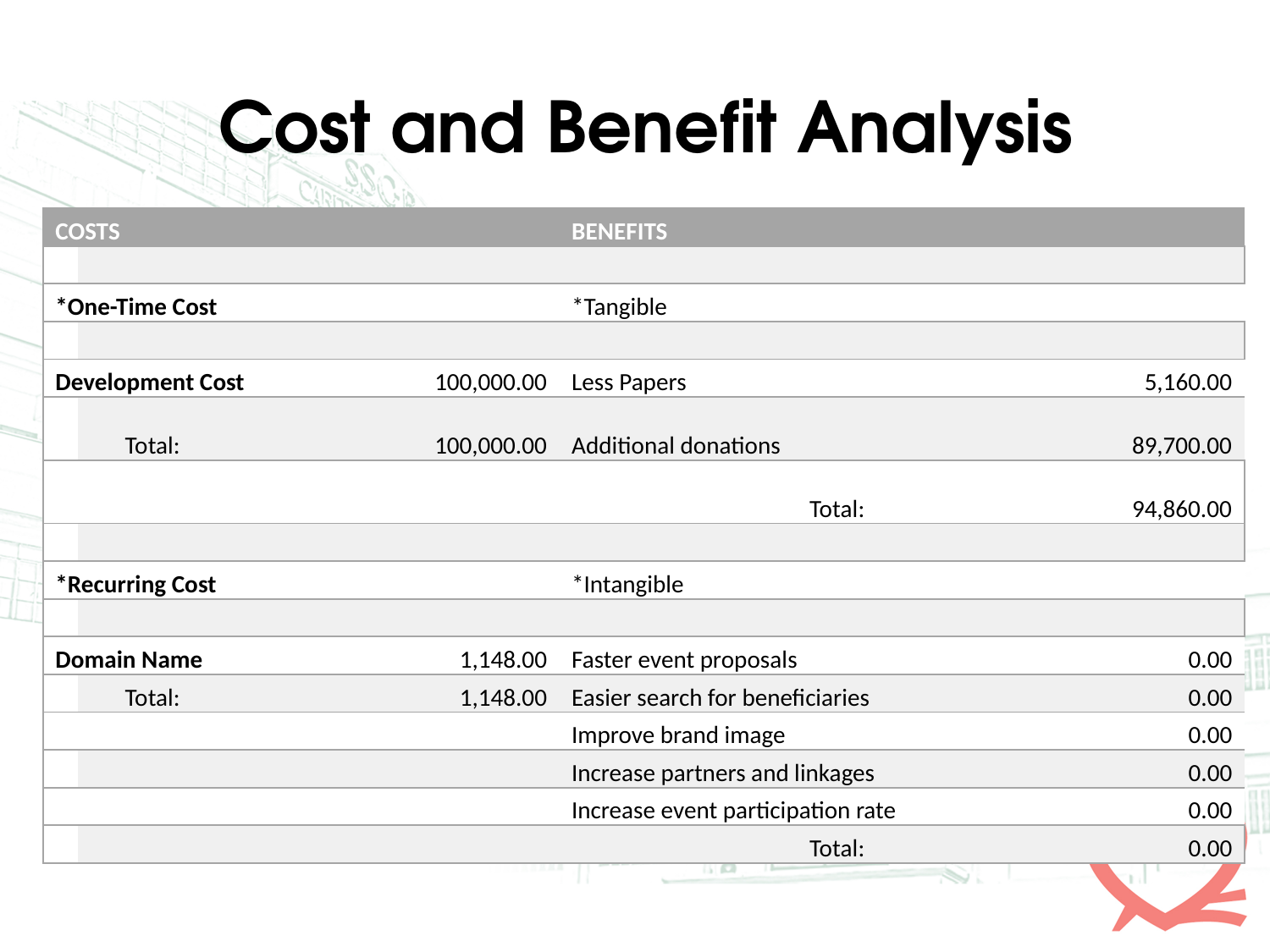

# Cost and Benefit Analysis
| COSTS |  |  |  | BENEFITS |  |  |  |  |
| --- | --- | --- | --- | --- | --- | --- | --- | --- |
|  |  |  |  |  |  |  |  |  |
| \*One-Time Cost |  |  |  | \*Tangible |  |  |  |  |
|  |  |  |  |  |  |  |  |  |
| Development Cost |  |  | 100,000.00 | Less Papers |  |  |  | 5,160.00 |
|  |  | Total: | 100,000.00 | Additional donations |  |  |  | 89,700.00 |
|  |  |  |  |  |  |  | Total: | 94,860.00 |
|  |  |  |  |  |  |  |  |  |
| \*Recurring Cost |  |  |  | \*Intangible |  |  |  |  |
|  |  |  |  |  |  |  |  |  |
| Domain Name |  |  | 1,148.00 | Faster event proposals |  |  |  | 0.00 |
|  |  | Total: | 1,148.00 | Easier search for beneficiaries |  |  |  | 0.00 |
|  |  |  |  | Improve brand image |  |  |  | 0.00 |
|  |  |  |  | Increase partners and linkages |  |  |  | 0.00 |
|  |  |  |  | Increase event participation rate |  |  |  | 0.00 |
|  |  |  |  |  |  |  | Total: | 0.00 |